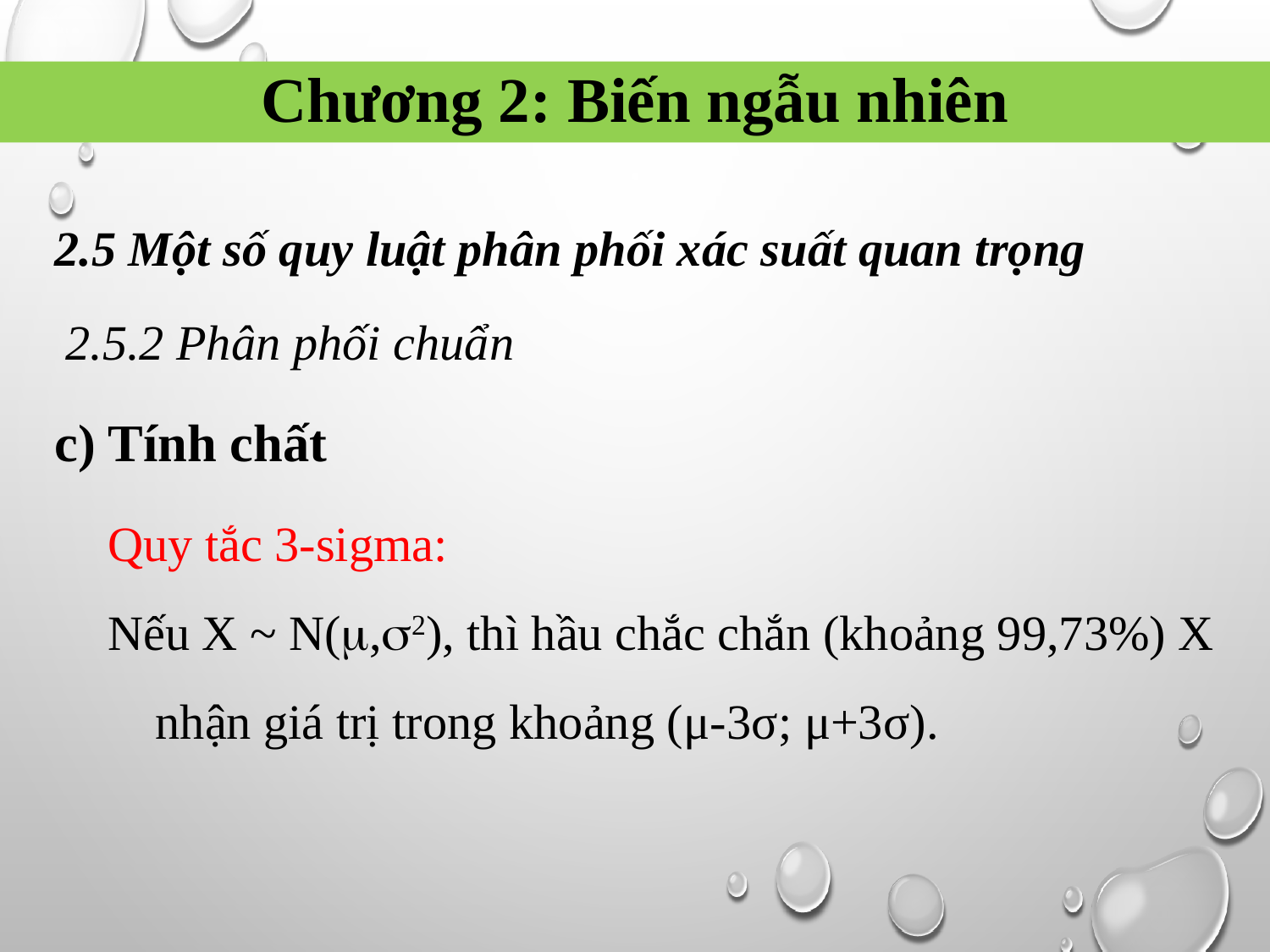

Chương 2: Biến ngẫu nhiên
2.5 Một số quy luật phân phối xác suất quan trọng
2.5.2 Phân phối chuẩn
c) Tính chất
Quy tắc 3-sigma:
Nếu X ~ N(μ,σ2), thì hầu chắc chắn (khoảng 99,73%) X nhận giá trị trong khoảng (μ-3σ; μ+3σ).